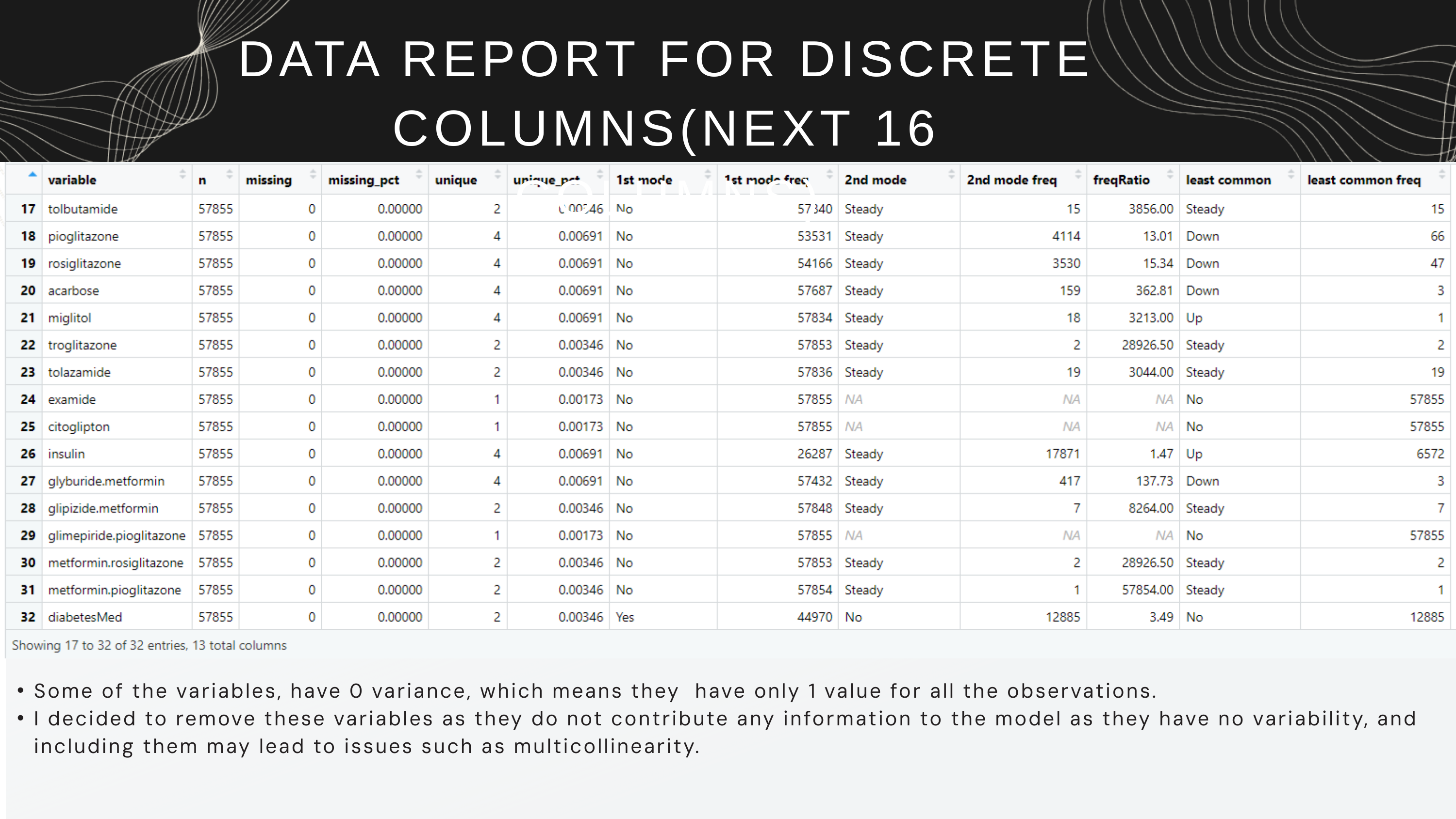

DATA REPORT FOR DISCRETE COLUMNS(NEXT 16 COLUMNS)

Some of the variables, have 0 variance, which means they  have only 1 value for all the observations.
I decided to remove these variables as they do not contribute any information to the model as they have no variability, and including them may lead to issues such as multicollinearity.